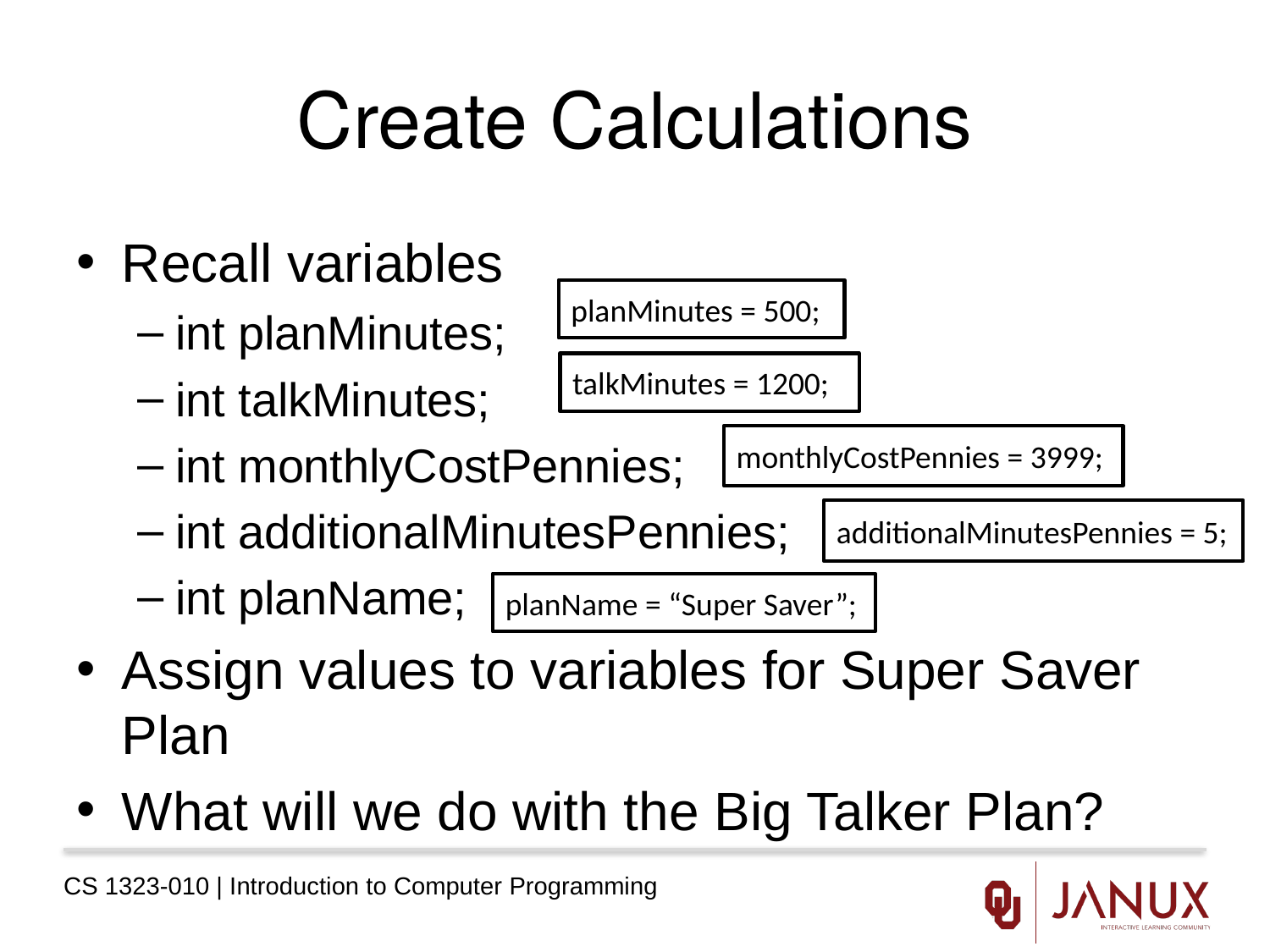

# Create Calculations
Recall variables
int planMinutes;
int talkMinutes;
int monthlyCostPennies;
int additionalMinutesPennies;
int planName;
Assign values to variables for Super Saver Plan
What will we do with the Big Talker Plan?
planMinutes = 500;
talkMinutes = 1200;
monthlyCostPennies = 3999;
additionalMinutesPennies = 5;
planName = “Super Saver”;